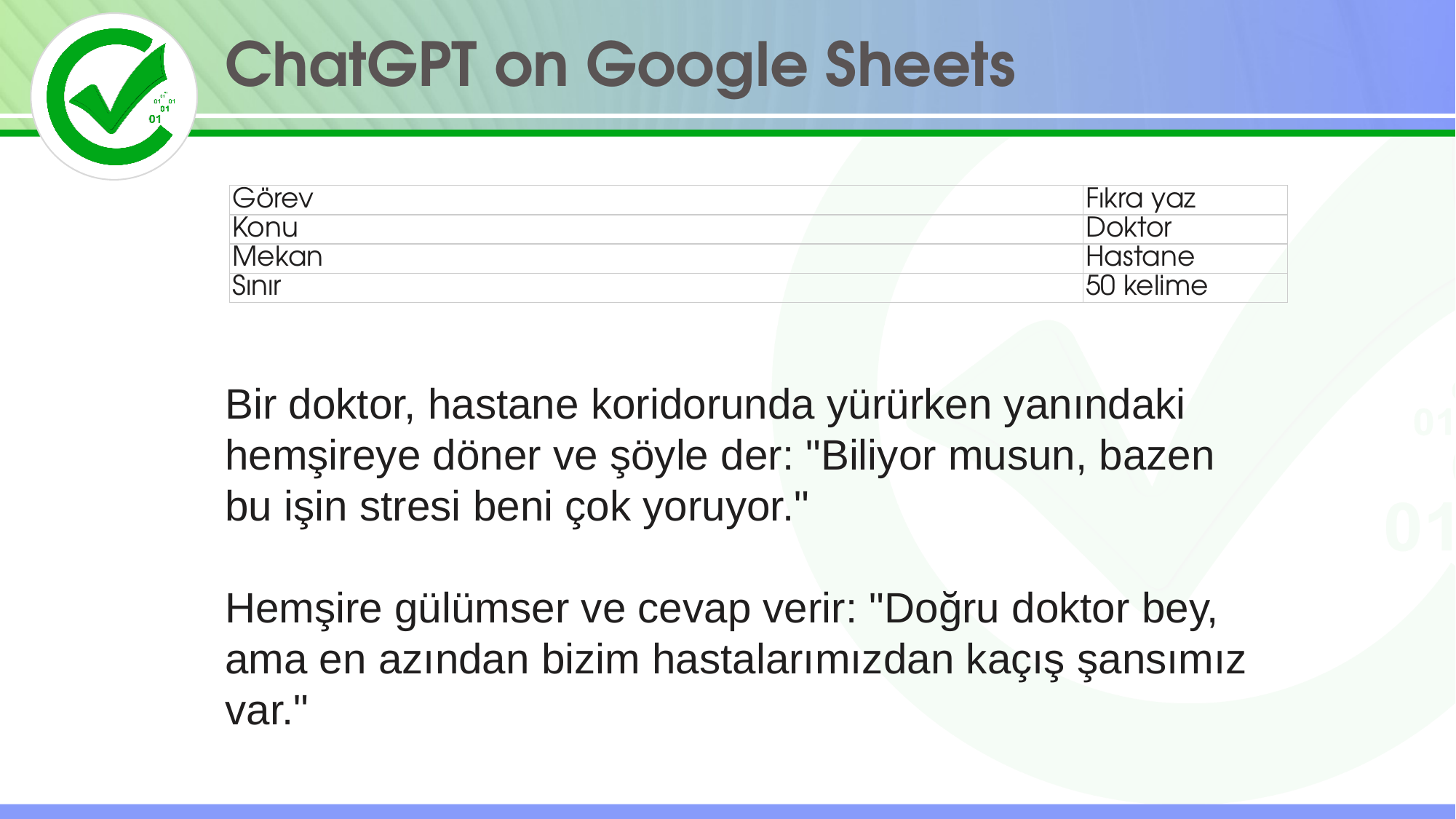

ChatGPT on Google Sheets
| Görev | Fıkra yaz |
| --- | --- |
| Konu | Doktor |
| Mekan | Hastane |
| Sınır | 50 kelime |
Bir doktor, hastane koridorunda yürürken yanındaki hemşireye döner ve şöyle der: "Biliyor musun, bazen bu işin stresi beni çok yoruyor."
Hemşire gülümser ve cevap verir: "Doğru doktor bey, ama en azından bizim hastalarımızdan kaçış şansımız var."